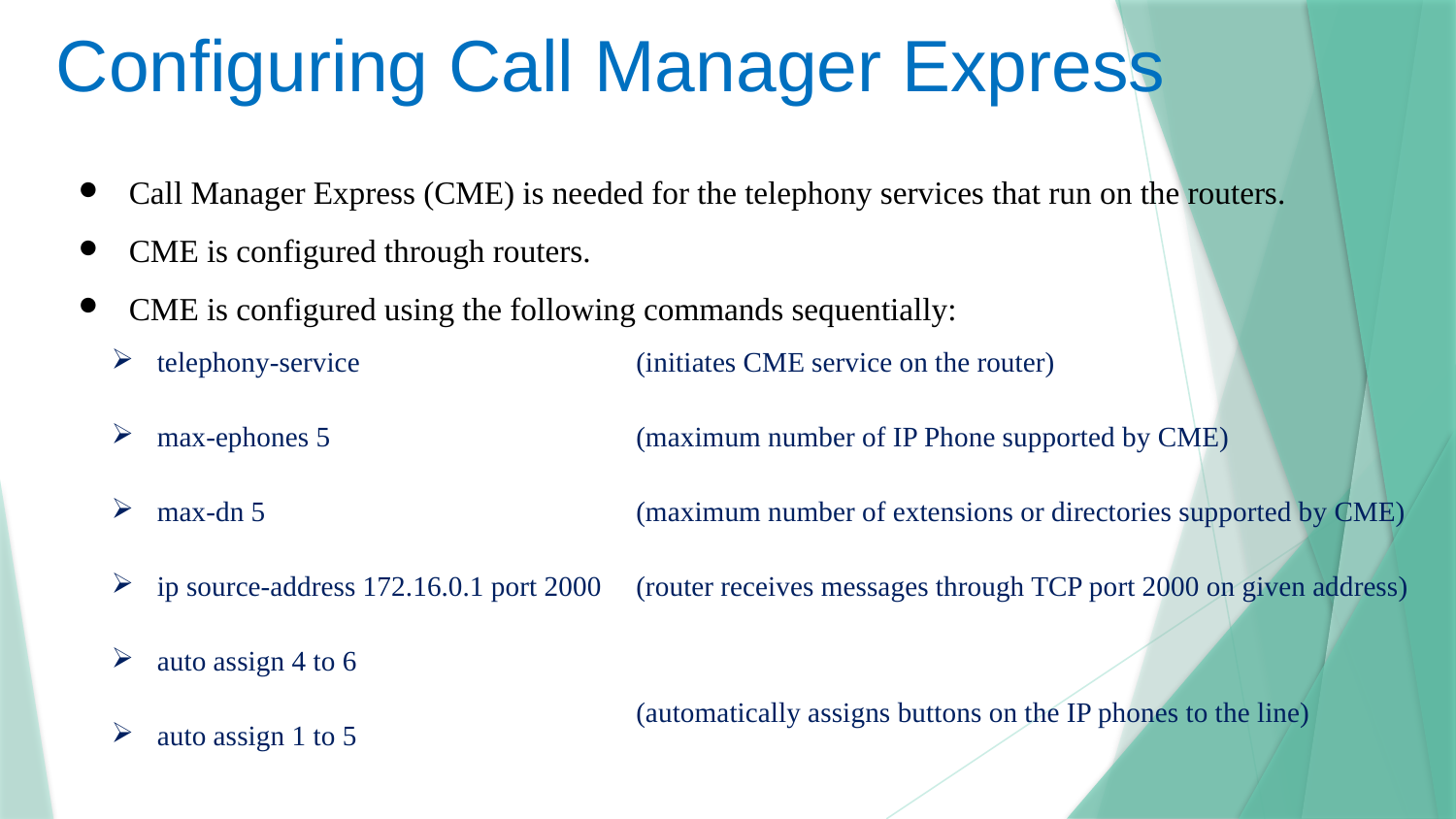

# Configuring Call Manager Express
Call Manager Express (CME) is needed for the telephony services that run on the routers.
CME is configured through routers.
CME is configured using the following commands sequentially:

| telephony-service | (initiates CME service on the router) |
| --- | --- |
| max-ephones 5 | (maximum number of IP Phone supported by CME) |
| max-dn 5 | (maximum number of extensions or directories supported by CME) |
| ip source-address 172.16.0.1 port 2000 | (router receives messages through TCP port 2000 on given address) |
| auto assign 4 to 6 | (automatically assigns buttons on the IP phones to the line) |
| auto assign 1 to 5 |  |